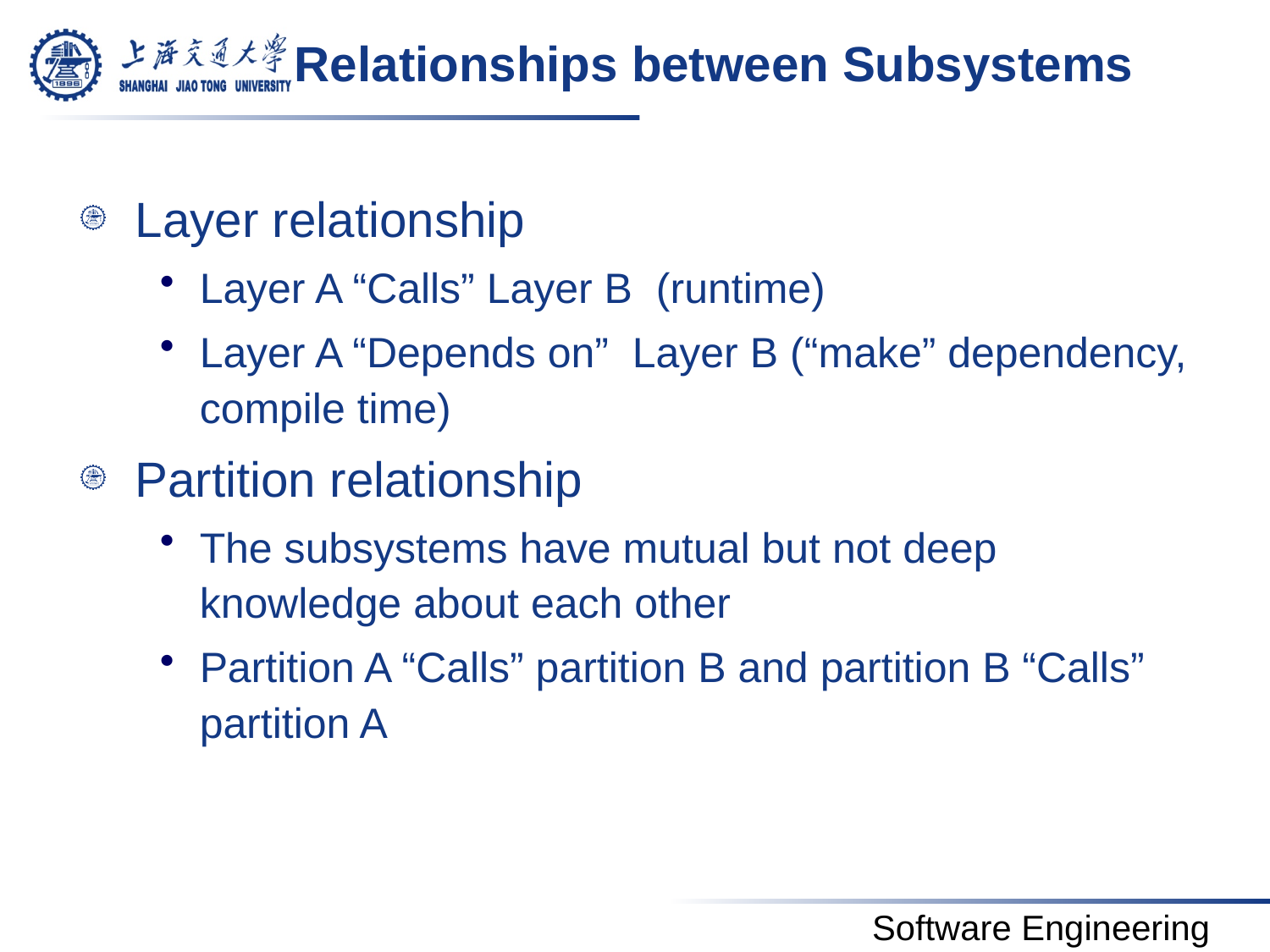

# Relationships between Subsystems
Layer relationship
Layer A “Calls” Layer B  (runtime)
Layer A “Depends on”  Layer B (“make” dependency, compile time)
Partition relationship
The subsystems have mutual but not deep knowledge about each other
Partition A “Calls” partition B and partition B “Calls” partition A